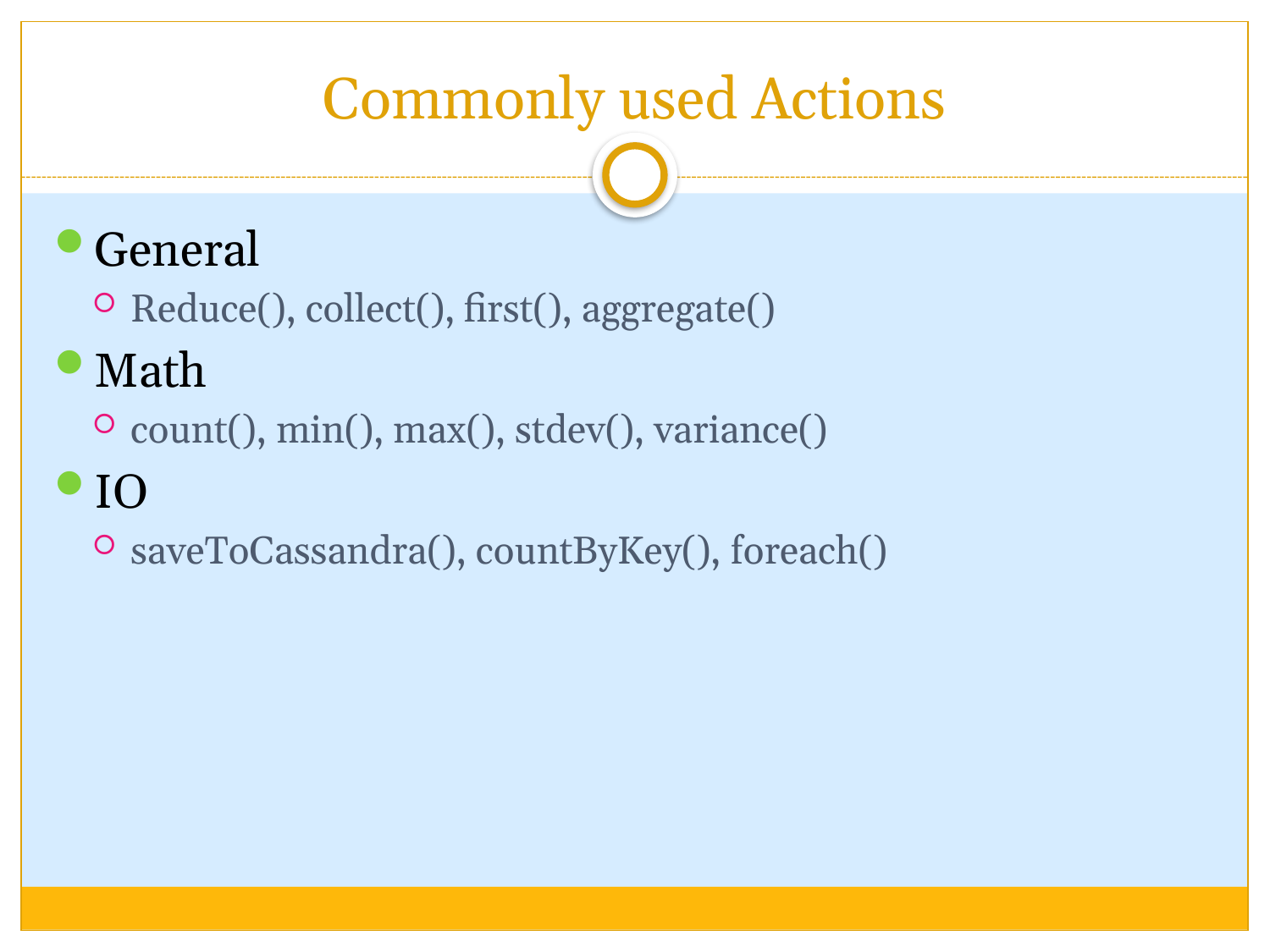

# Commonly used Actions
General
Reduce(), collect(), first(), aggregate()
Math
count(), min(), max(), stdev(), variance()
IO
saveToCassandra(), countByKey(), foreach()